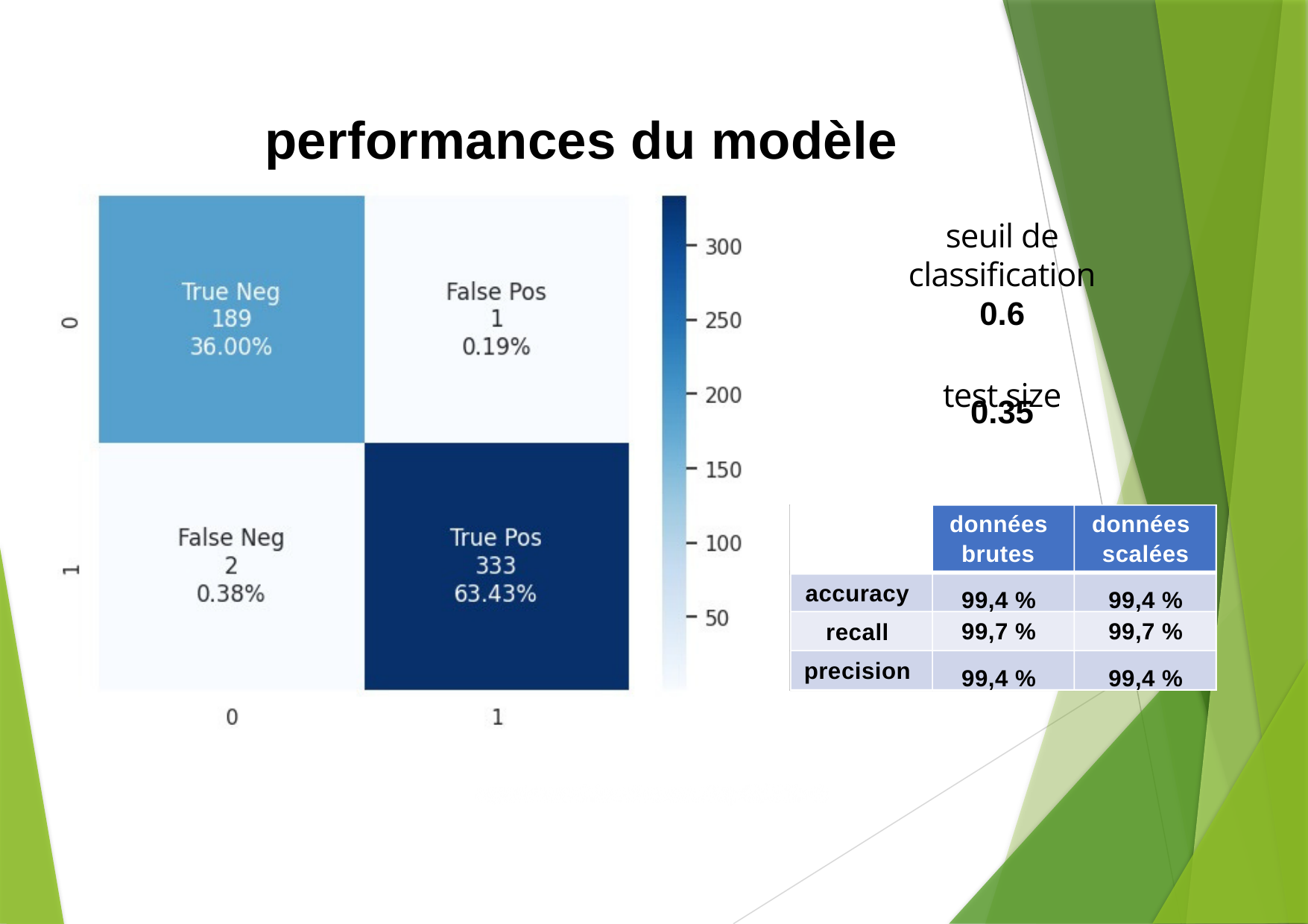

performances du modèle

seuil de classification
0.6
test size
0.35

données
données
brutes
99,4 %
99,7 %
99,4 %
scalées
99,4 %
99,7 %
99,4 %
accuracy recall precision